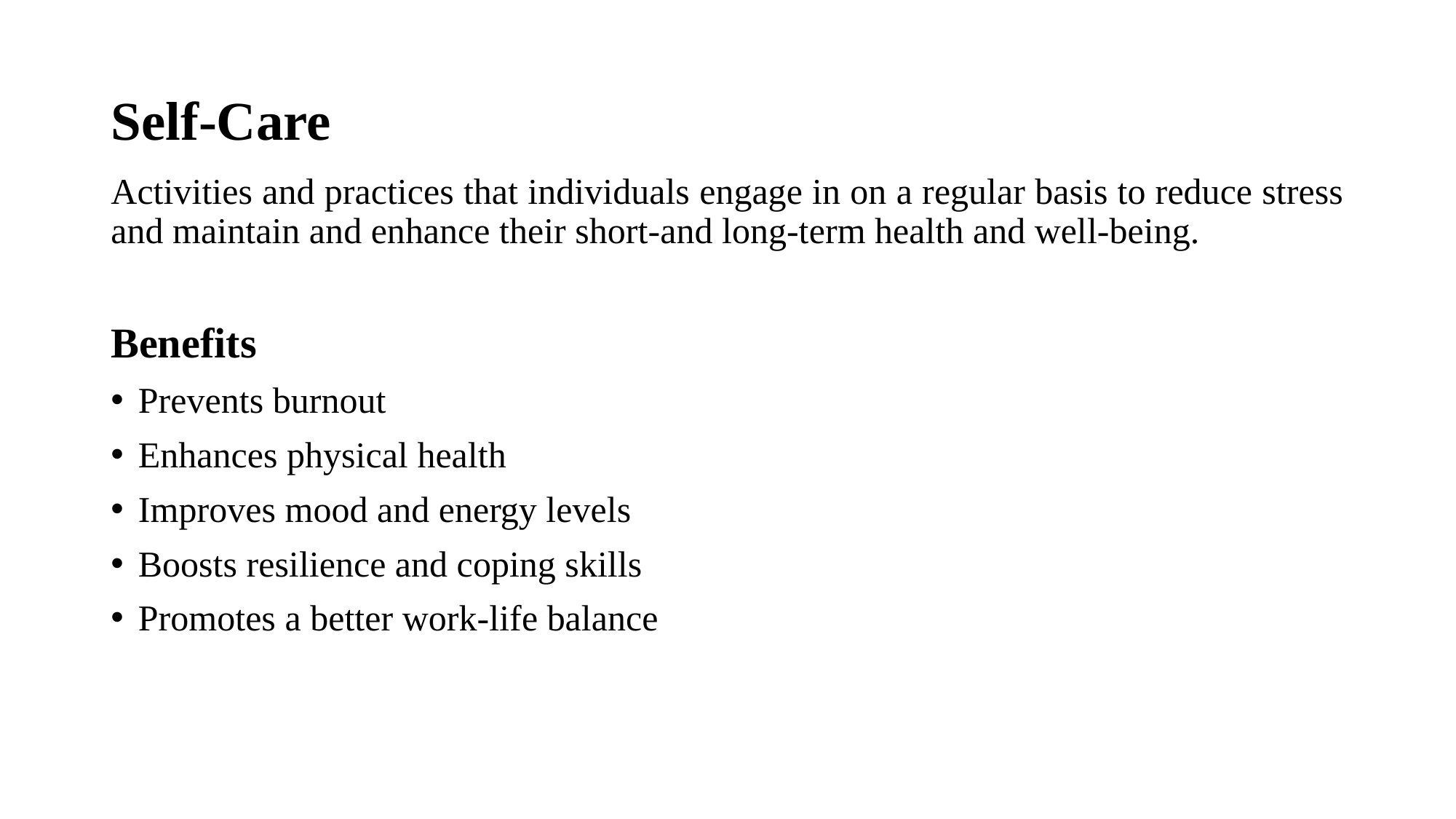

# Self-Care
Activities and practices that individuals engage in on a regular basis to reduce stress and maintain and enhance their short-and long-term health and well-being.

Benefits
Prevents burnout
Enhances physical health
Improves mood and energy levels
Boosts resilience and coping skills
Promotes a better work-life balance